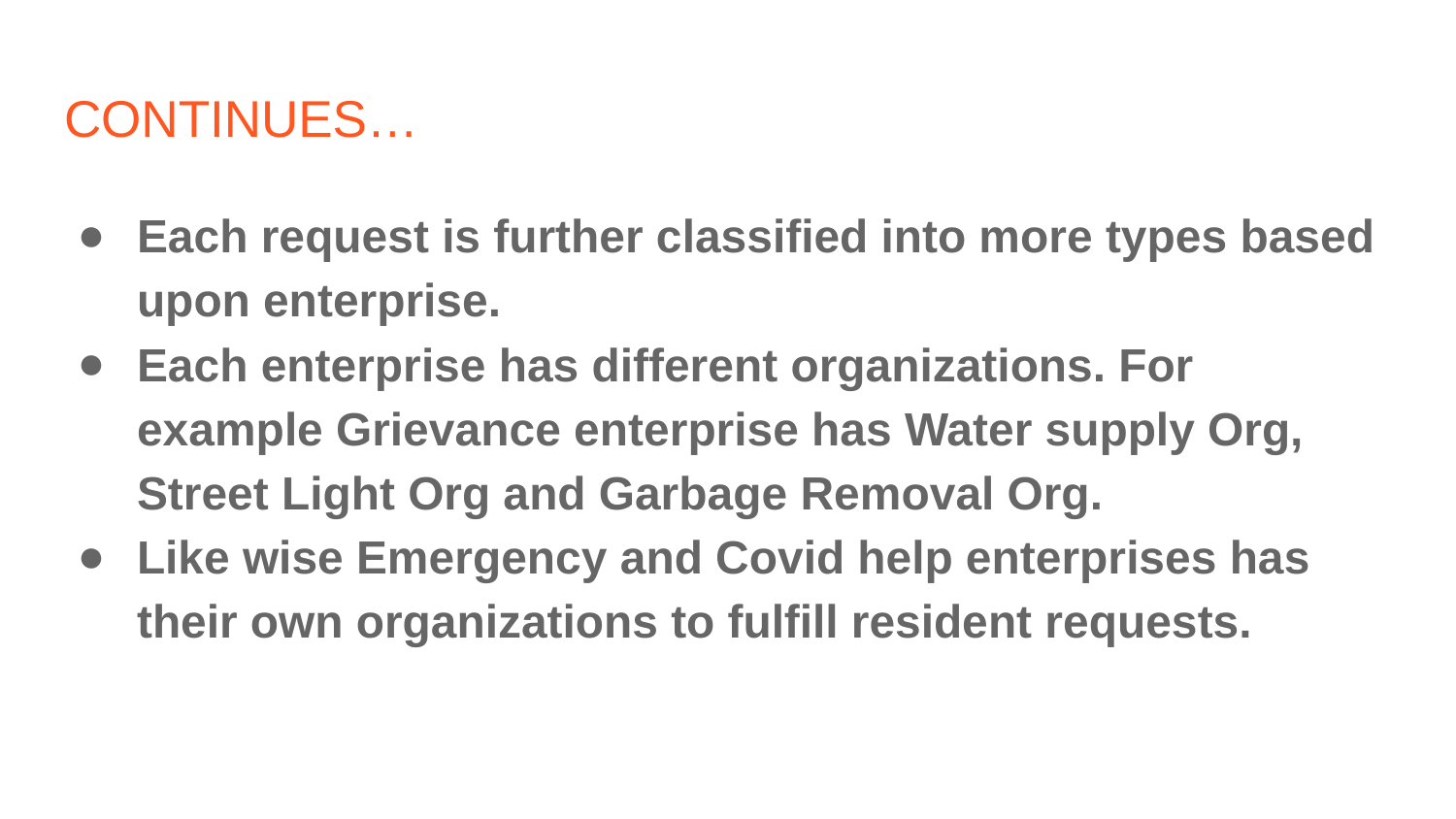

# CONTINUES…
Each request is further classified into more types based upon enterprise.
Each enterprise has different organizations. For example Grievance enterprise has Water supply Org, Street Light Org and Garbage Removal Org.
Like wise Emergency and Covid help enterprises has their own organizations to fulfill resident requests.